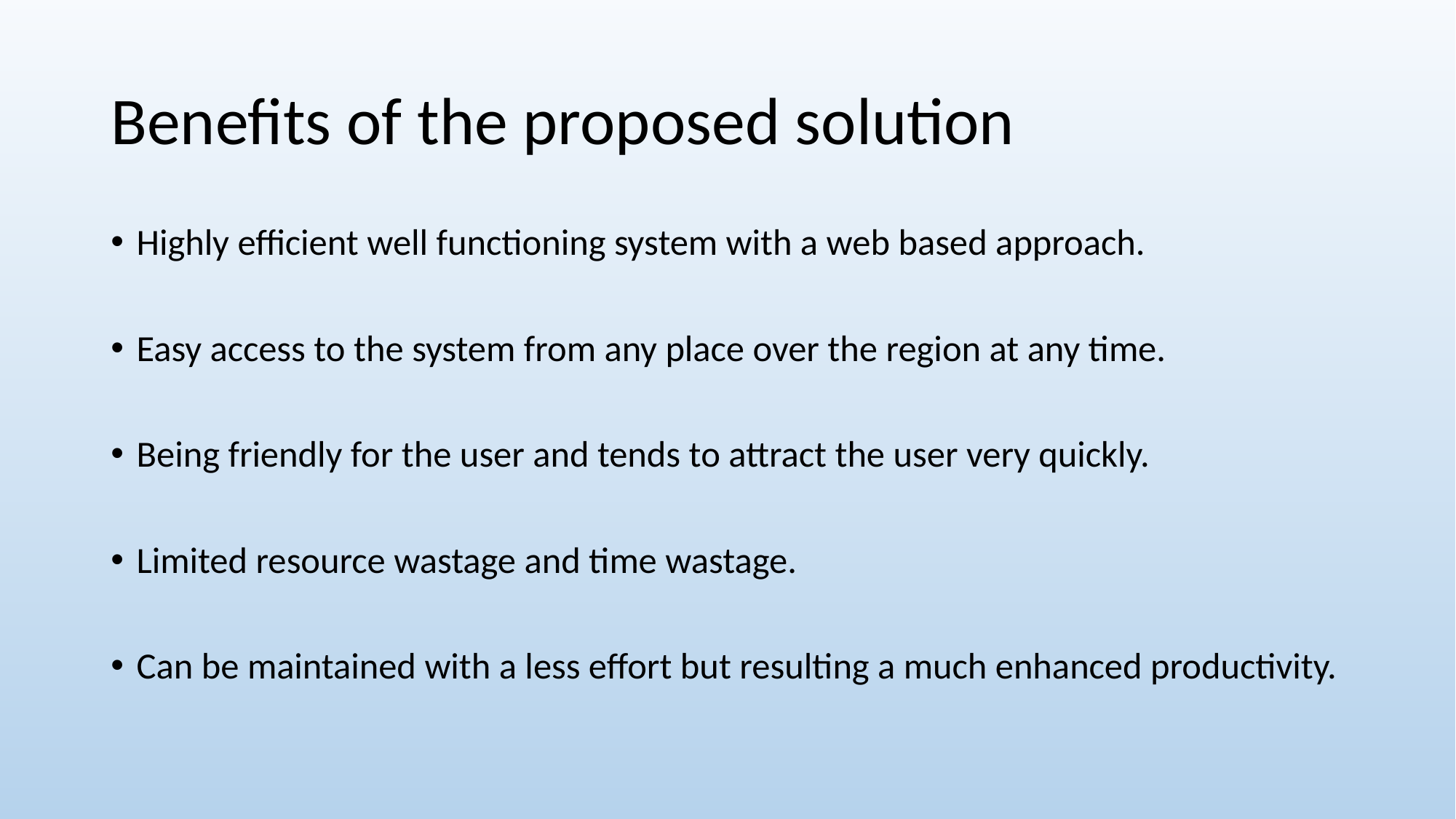

# Benefits of the proposed solution
Highly efficient well functioning system with a web based approach.

Easy access to the system from any place over the region at any time.

Being friendly for the user and tends to attract the user very quickly.

Limited resource wastage and time wastage.

Can be maintained with a less effort but resulting a much enhanced productivity.